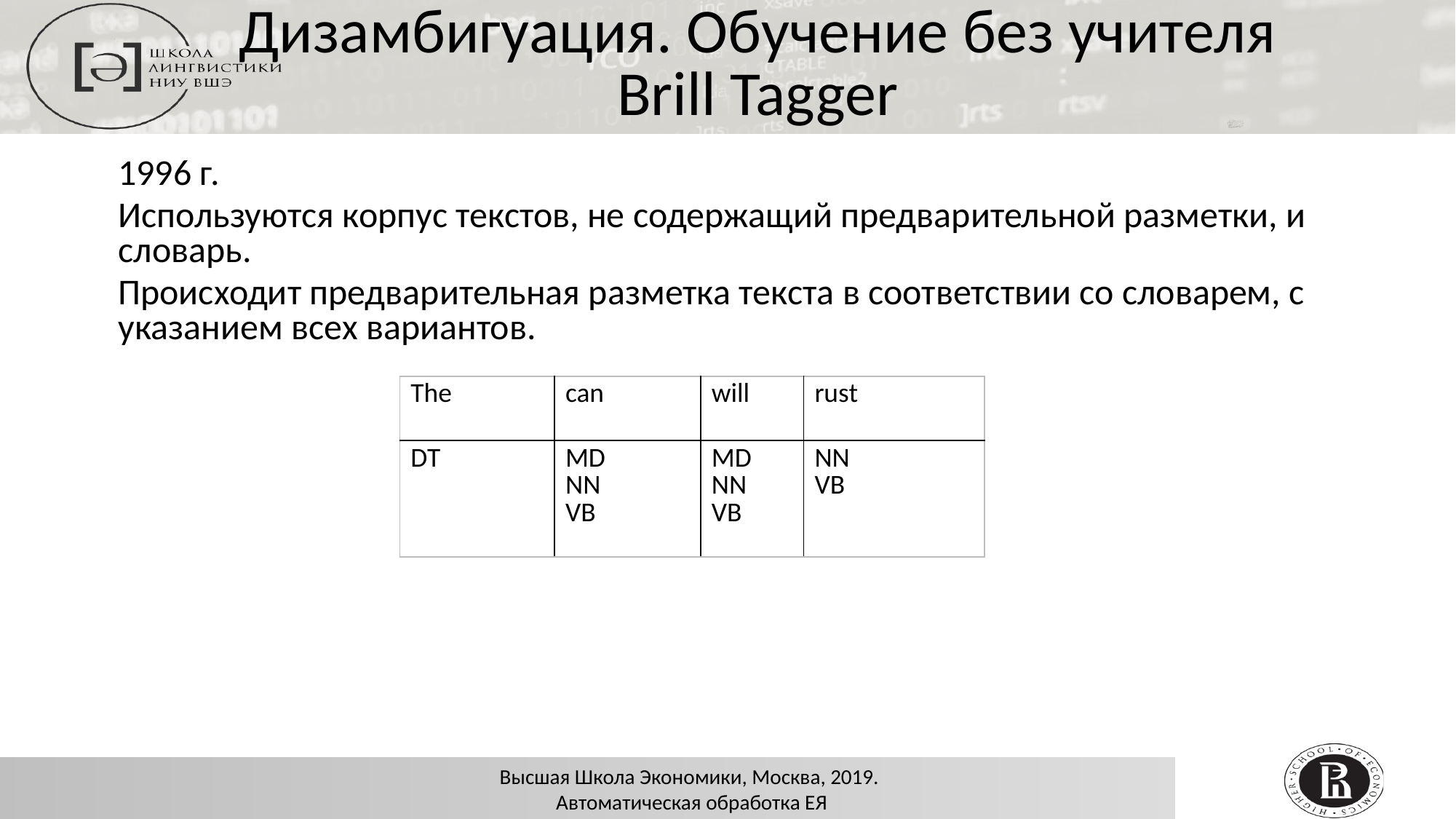

Дизамбигуация. Обучение без учителя
Brill Tagger
1996 г.
Используются корпус текстов, не содержащий предварительной разметки, и словарь.
Происходит предварительная разметка текста в соответствии со словарем, с указанием всех вариантов.
| The | can | will | rust |
| --- | --- | --- | --- |
| DT | MD NN VB | MD NN VB | NN VB |